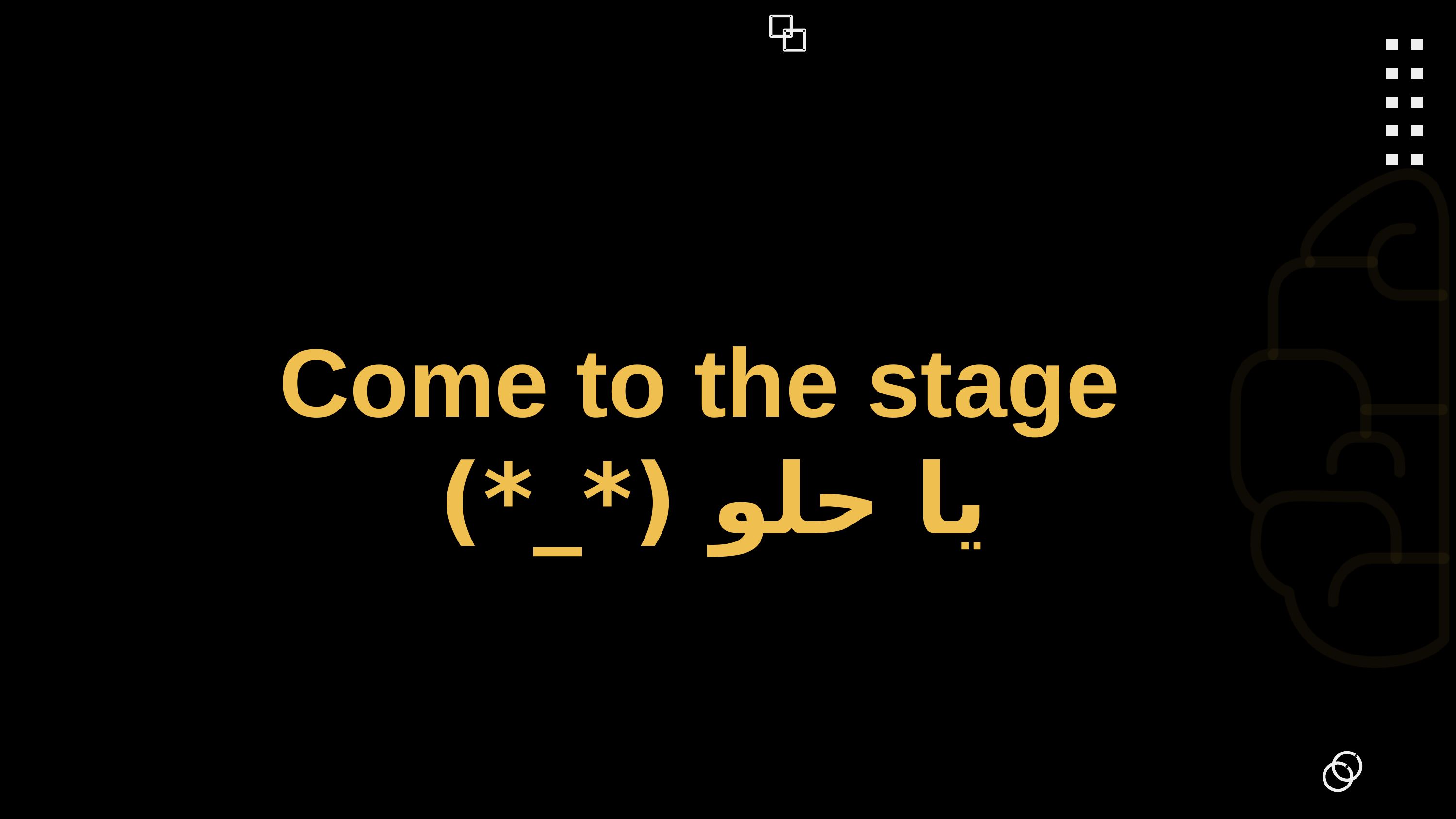

Come to the stage
يا حلو (*_*)